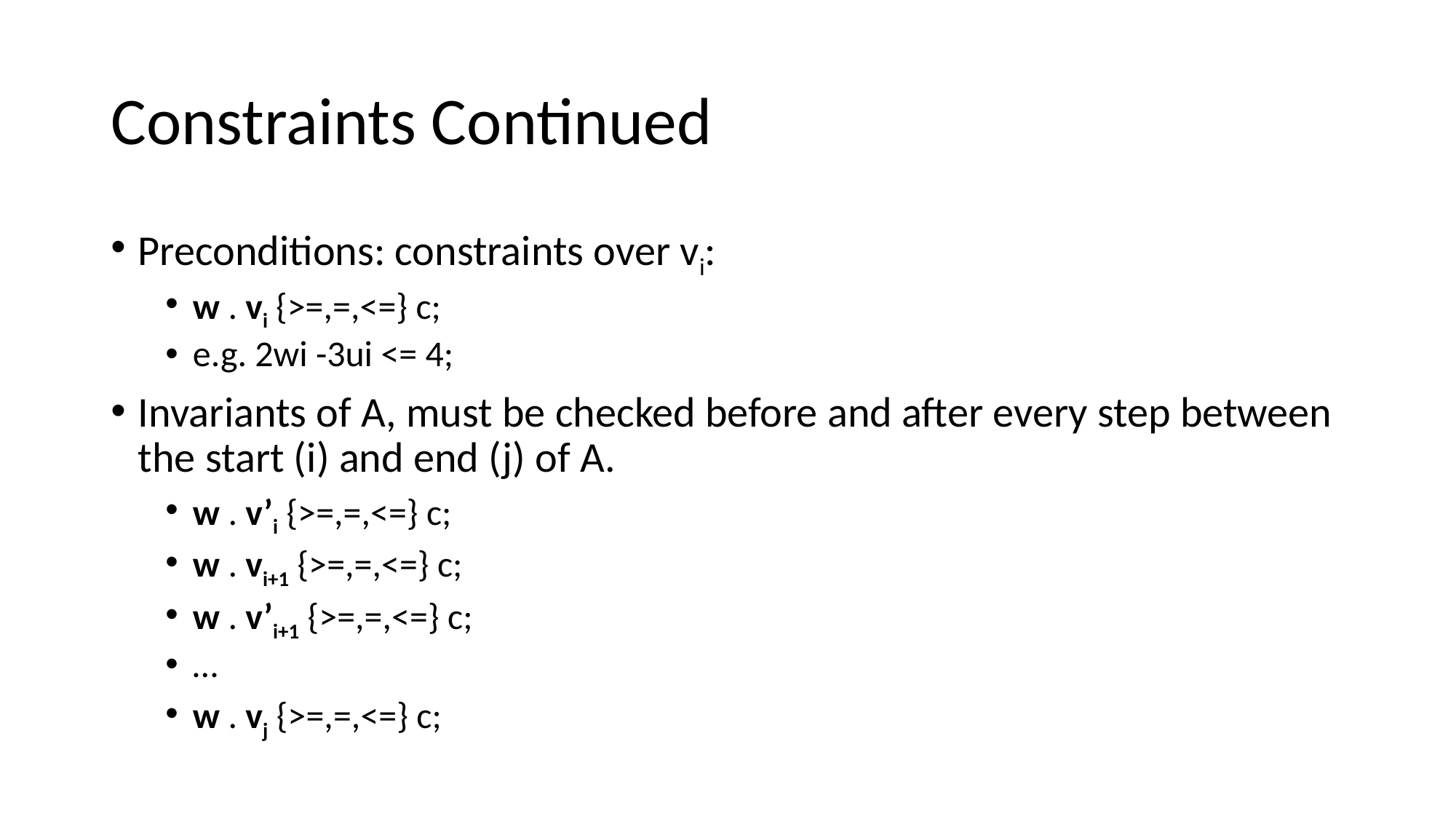

# Constraints Continued
Preconditions: constraints over vi:
w . vi {>=,=,<=} c;
e.g. 2wi -3ui <= 4;
Invariants of A, must be checked before and after every step between the start (i) and end (j) of A.
w . v’i {>=,=,<=} c;
w . vi+1 {>=,=,<=} c;
w . v’i+1 {>=,=,<=} c;
…
w . vj {>=,=,<=} c;